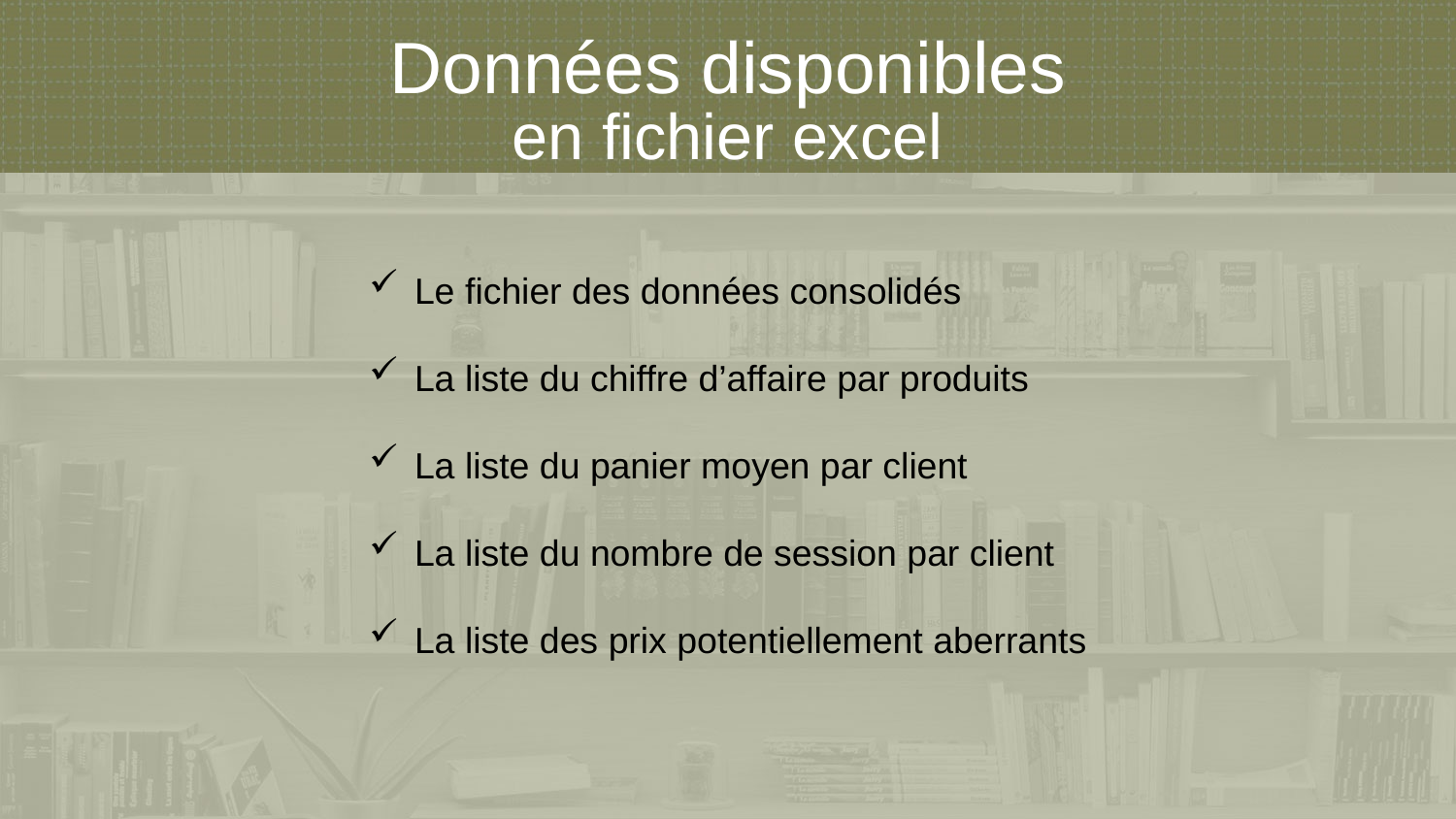

Données disponibles
en fichier excel
Le fichier des données consolidés

La liste du chiffre d’affaire par produits

La liste du panier moyen par client

La liste du nombre de session par client

La liste des prix potentiellement aberrants